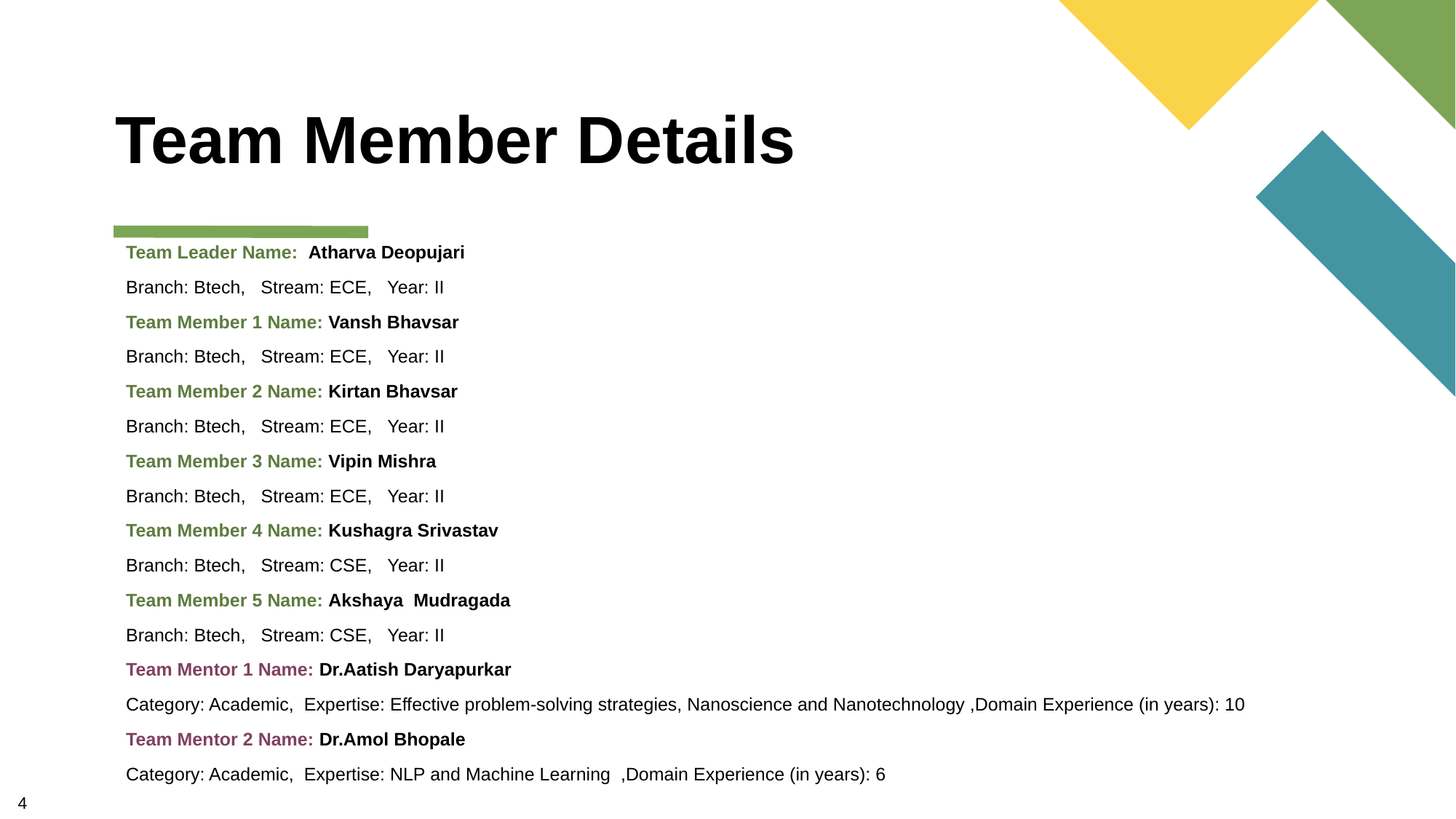

# Team Member Details
Team Leader Name:  Atharva Deopujari
Branch: Btech,   Stream: ECE,   Year: II
Team Member 1 Name: Vansh Bhavsar
Branch: Btech,   Stream: ECE,   Year: II
Team Member 2 Name: Kirtan Bhavsar
Branch: Btech,   Stream: ECE,   Year: II
Team Member 3 Name: Vipin Mishra
Branch: Btech,   Stream: ECE,   Year: II
Team Member 4 Name: Kushagra Srivastav
Branch: Btech,   Stream: CSE,   Year: II
Team Member 5 Name: Akshaya  Mudragada
Branch: Btech,   Stream: CSE,   Year: II
Team Mentor 1 Name: Dr.Aatish Daryapurkar
Category: Academic,  Expertise: Effective problem-solving strategies, Nanoscience and Nanotechnology ,Domain Experience (in years): 10
Team Mentor 2 Name: Dr.Amol Bhopale
Category: Academic,  Expertise: NLP and Machine Learning  ,Domain Experience (in years): 6

4